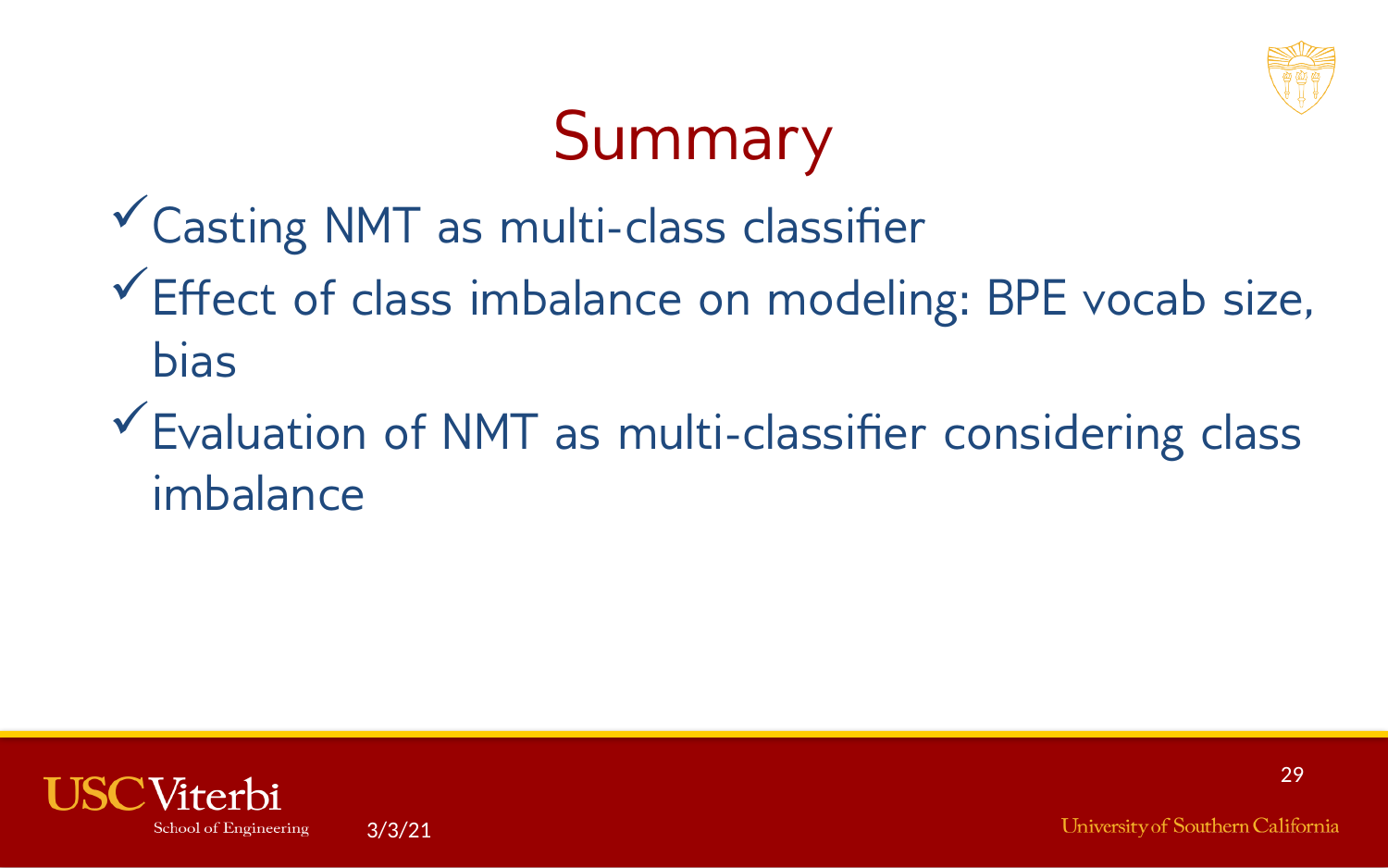

# Summary
Casting NMT as multi-class classifier
Effect of class imbalance on modeling: BPE vocab size, bias
Evaluation of NMT as multi-classifier considering class imbalance